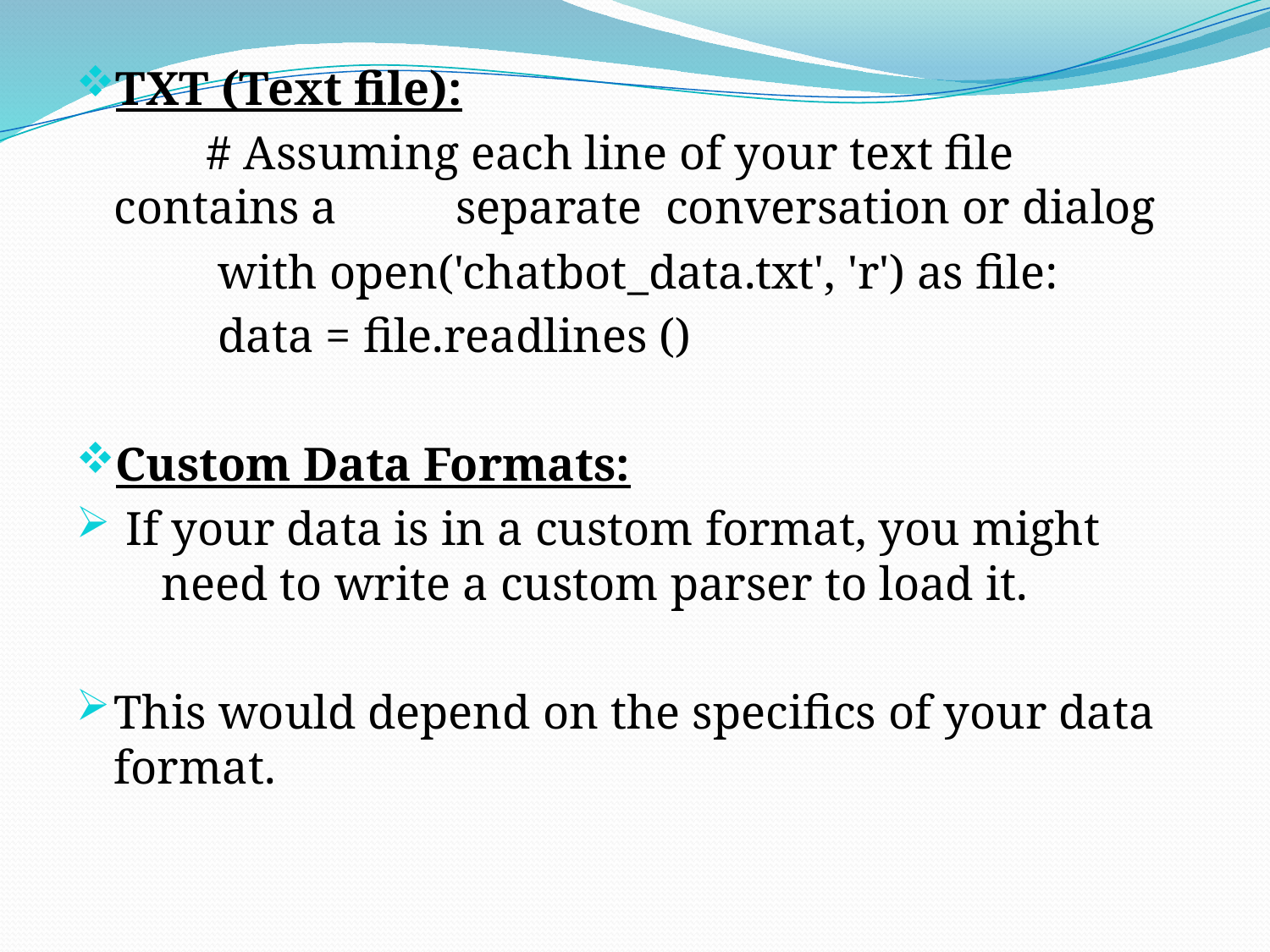

TXT (Text file):
           # Assuming each line of your text file contains a          separate  conversation or dialog
            with open('chatbot_data.txt', 'r') as file:
            data = file.readlines ()

Custom Data Formats:
 If your data is in a custom format, you might            need to write a custom parser to load it.

This would depend on the specifics of your data format.